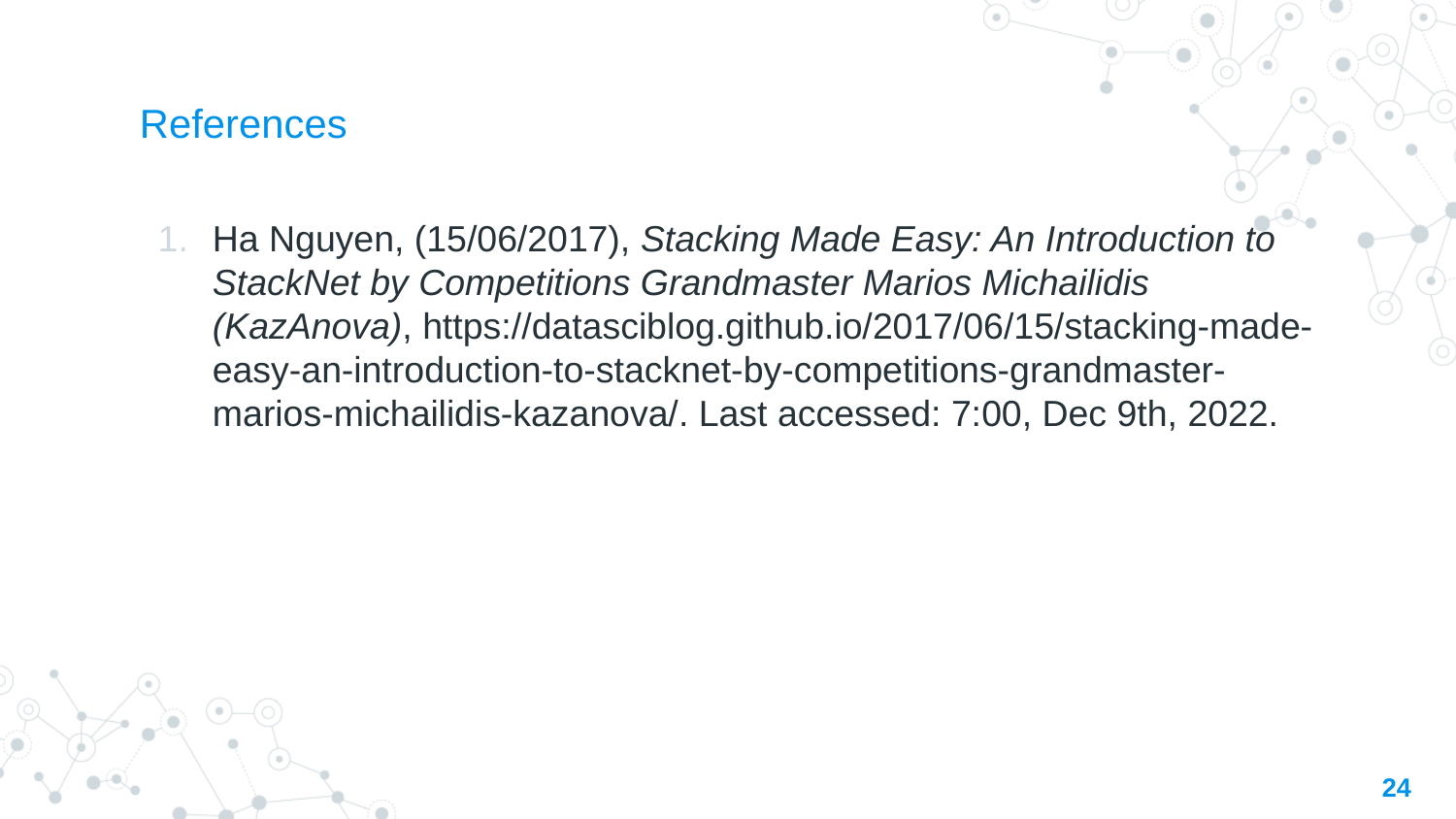

# References
Ha Nguyen, (15/06/2017), Stacking Made Easy: An Introduction to StackNet by Competitions Grandmaster Marios Michailidis (KazAnova), https://datasciblog.github.io/2017/06/15/stacking-made-easy-an-introduction-to-stacknet-by-competitions-grandmaster-marios-michailidis-kazanova/. Last accessed: 7:00, Dec 9th, 2022.
24